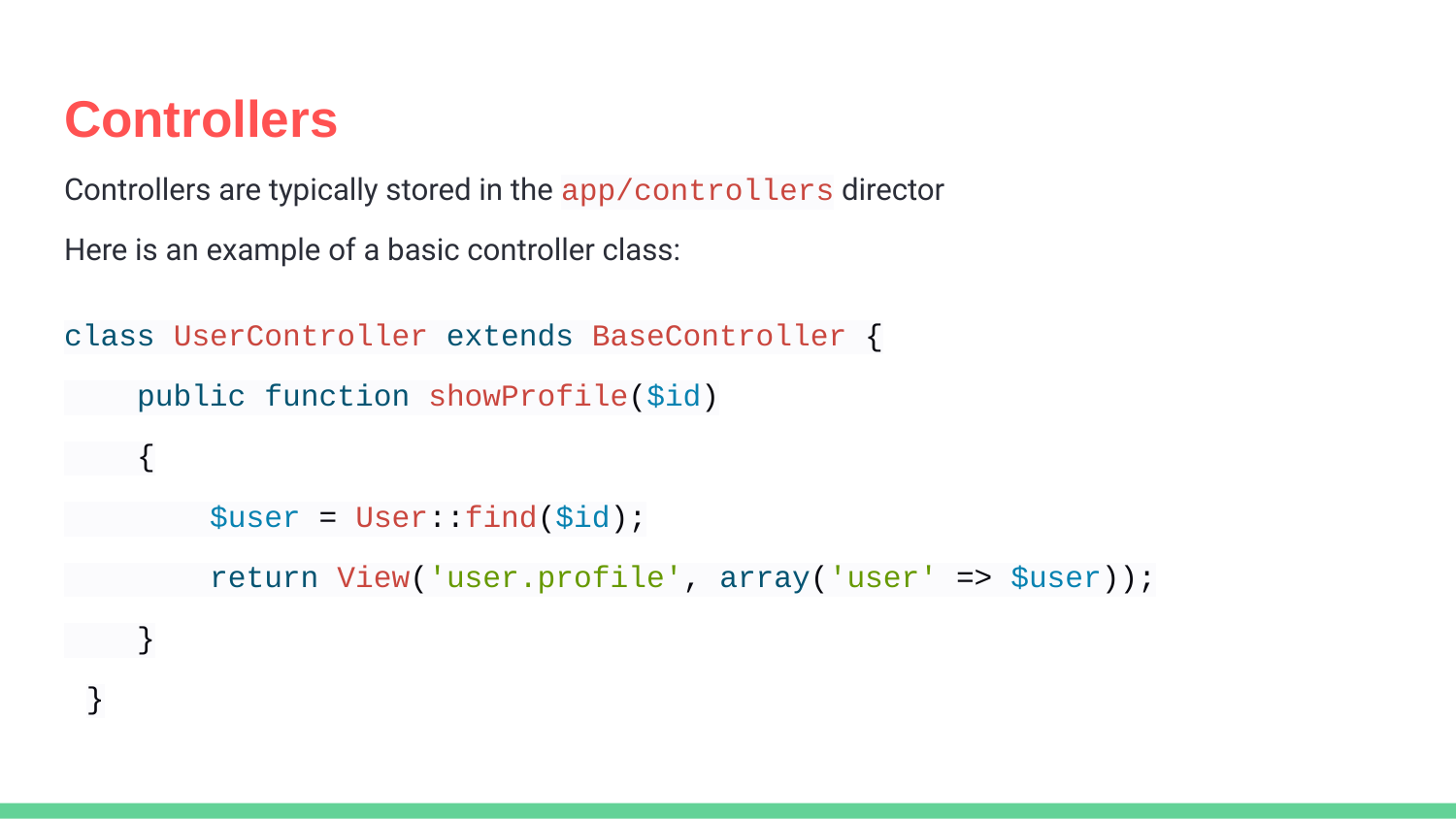

# Controllers
Controllers are typically stored in the app/controllers director
Here is an example of a basic controller class:
class UserController extends BaseController {
    public function showProfile($id)
    {
        $user = User::find($id);
        return View('user.profile', array('user' => $user));
    }
}